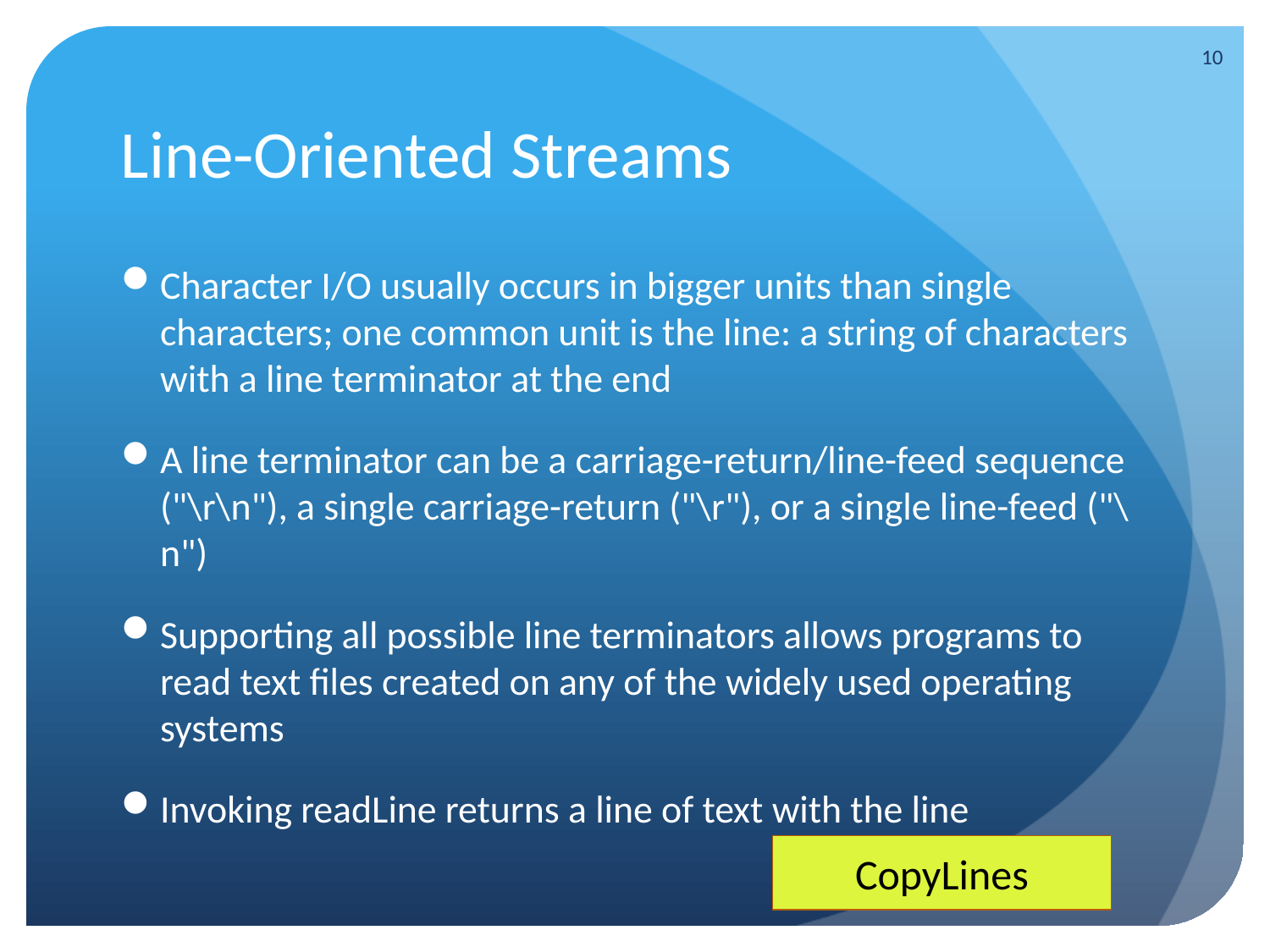

10
# Line-Oriented Streams

Character I/O usually occurs in bigger units than single characters; one common unit is the line: a string of characters with a line terminator at the end
A line terminator can be a carriage-return/line-feed sequence ("\r\n"), a single carriage-return ("\r"), or a single line-feed ("\n")
Supporting all possible line terminators allows programs to read text files created on any of the widely used operating systems
Invoking readLine returns a line of text with the line
CopyLines